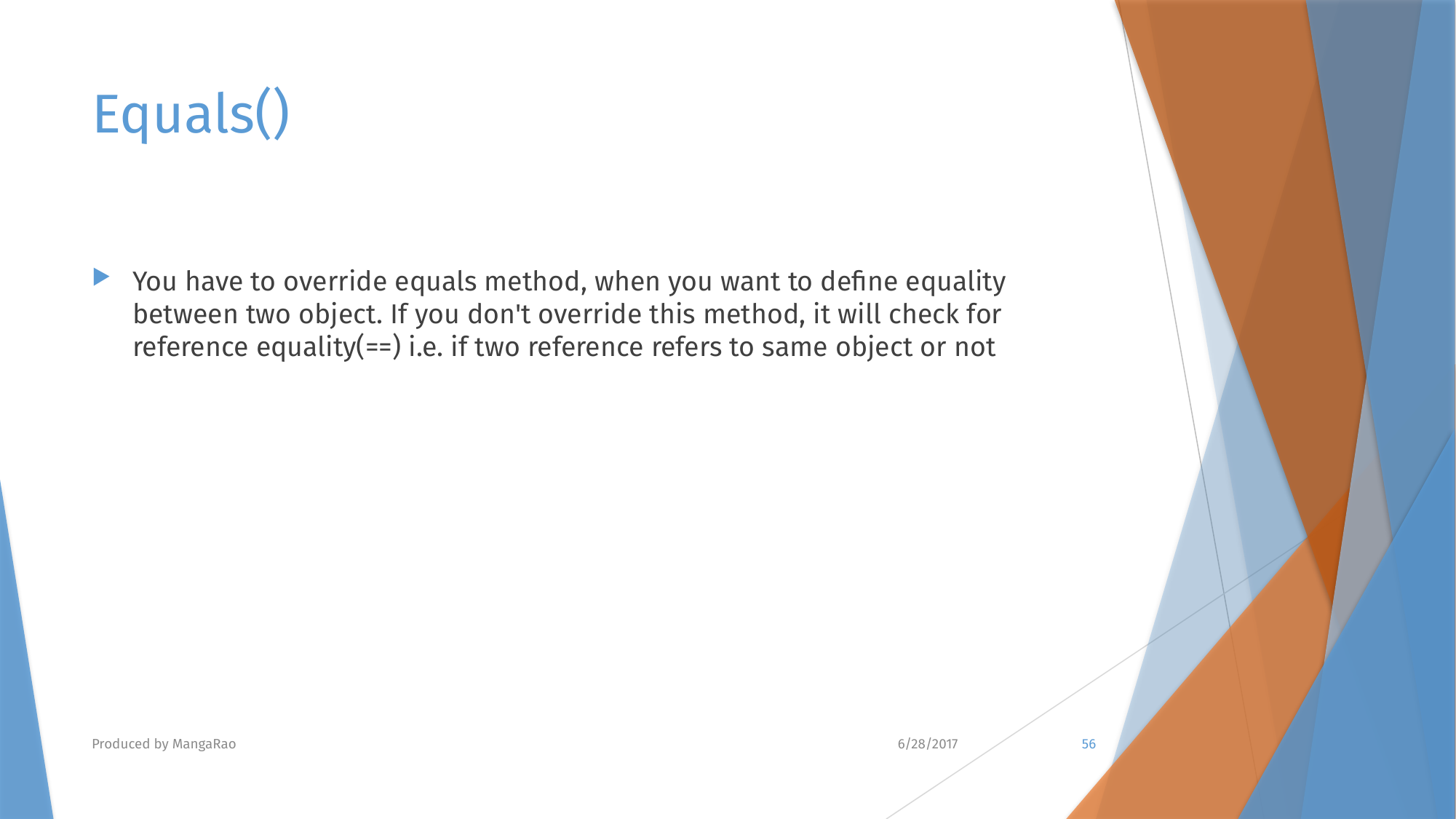

# Equals()
You have to override equals method, when you want to define equality between two object. If you don't override this method, it will check for reference equality(==) i.e. if two reference refers to same object or not
Produced by MangaRao
6/28/2017
56